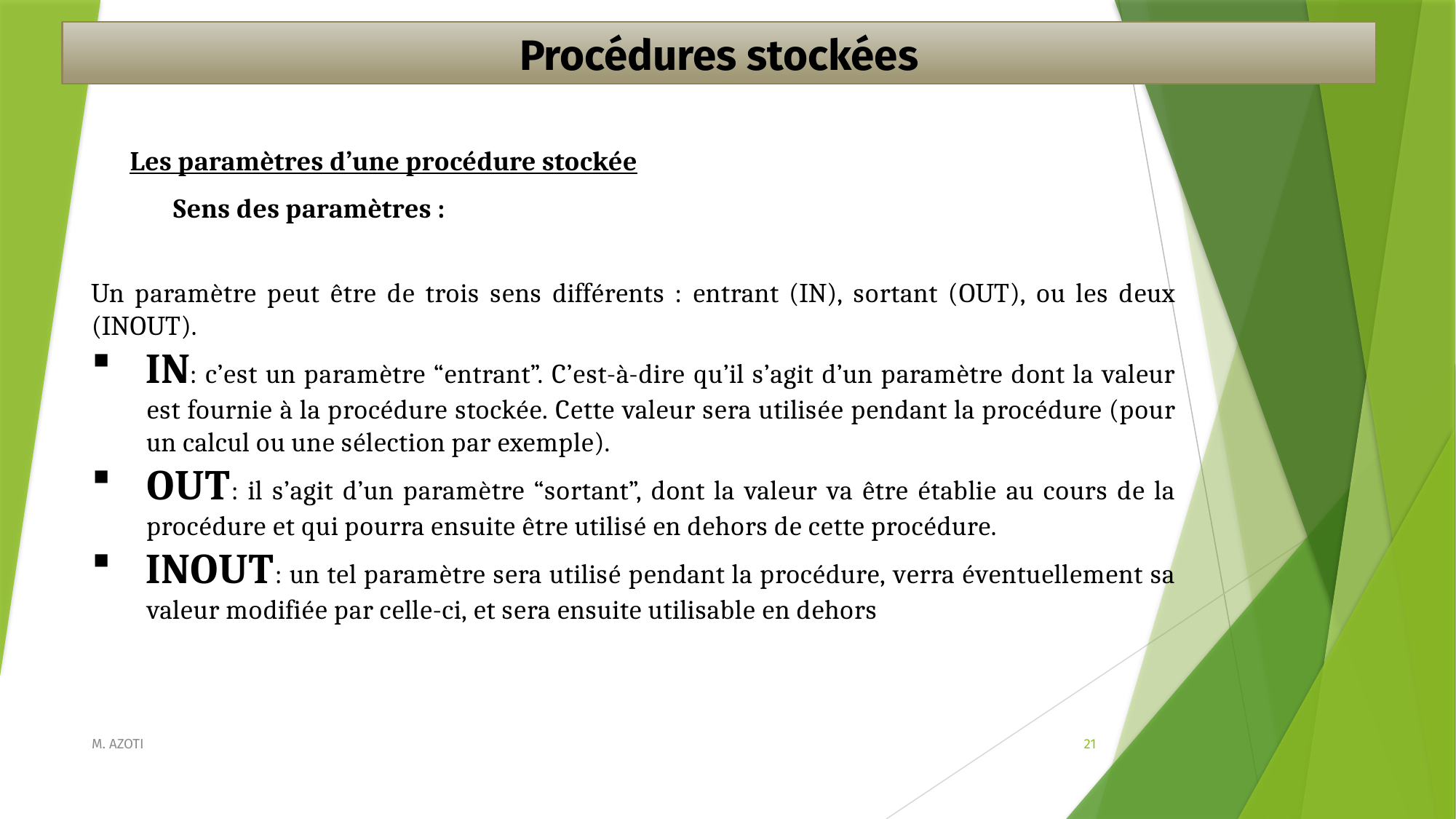

Procédures stockées
Les paramètres d’une procédure stockée

Sens des paramètres :
Un paramètre peut être de trois sens différents : entrant (IN), sortant (OUT), ou les deux (INOUT).
IN: c’est un paramètre “entrant”. C’est-à-dire qu’il s’agit d’un paramètre dont la valeur est fournie à la procédure stockée. Cette valeur sera utilisée pendant la procédure (pour un calcul ou une sélection par exemple).
OUT: il s’agit d’un paramètre “sortant”, dont la valeur va être établie au cours de la procédure et qui pourra ensuite être utilisé en dehors de cette procédure.
INOUT: un tel paramètre sera utilisé pendant la procédure, verra éventuellement sa valeur modifiée par celle-ci, et sera ensuite utilisable en dehors
M. AZOTI
21